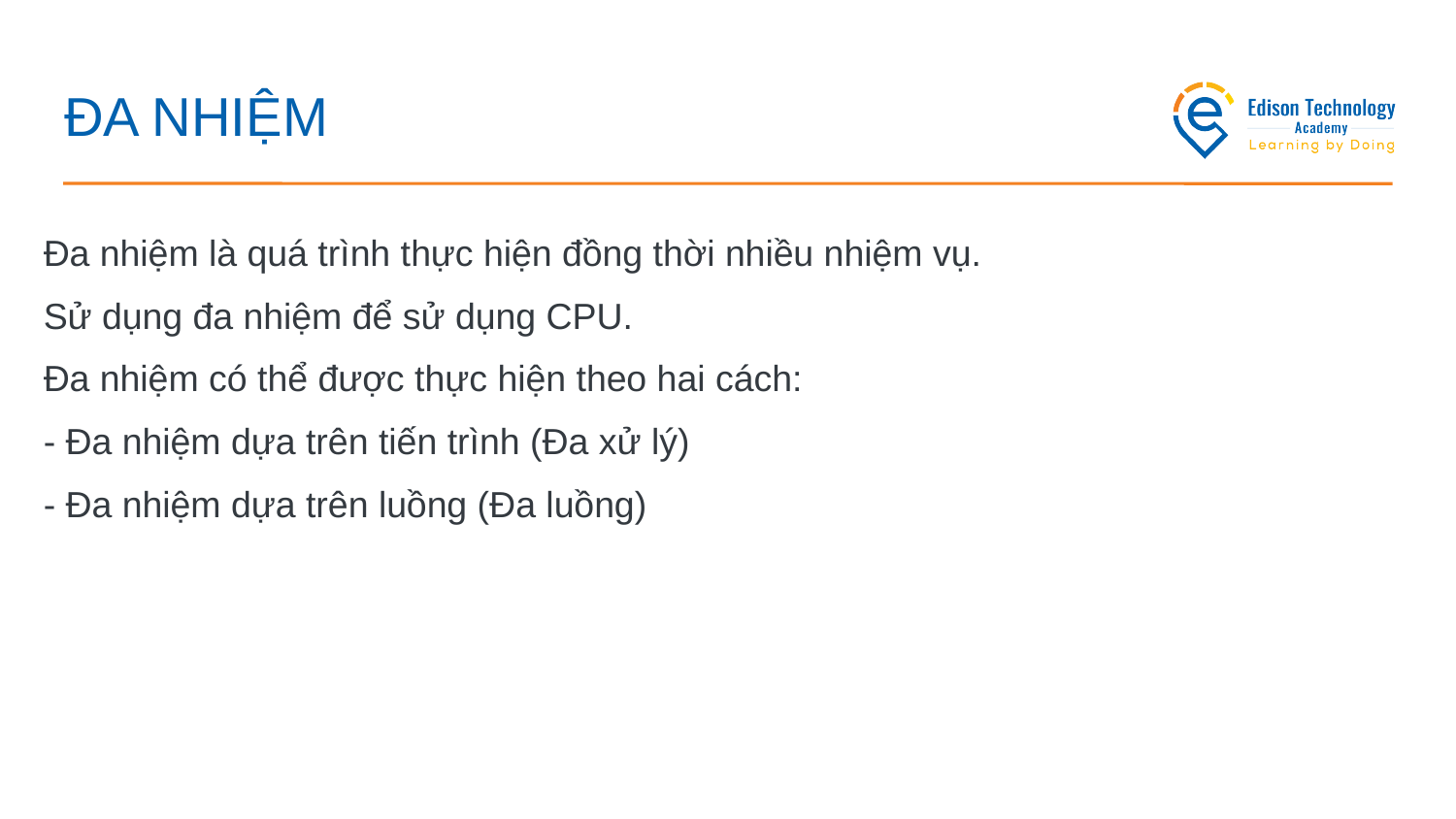

# ĐA NHIỆM
Đa nhiệm là quá trình thực hiện đồng thời nhiều nhiệm vụ.
Sử dụng đa nhiệm để sử dụng CPU.
Đa nhiệm có thể được thực hiện theo hai cách:
- Đa nhiệm dựa trên tiến trình (Đa xử lý)
- Đa nhiệm dựa trên luồng (Đa luồng)